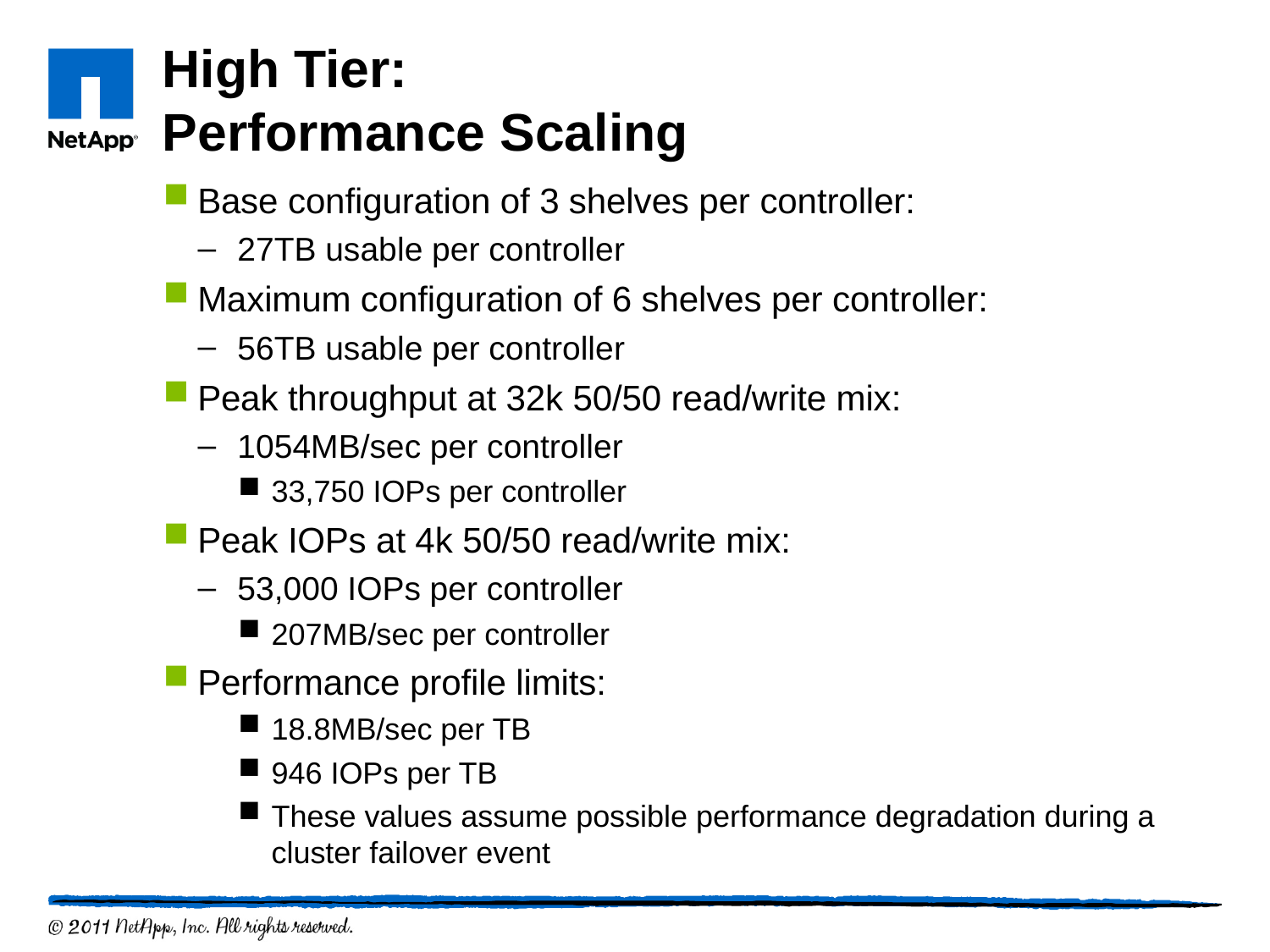

# High Tier: Performance Scaling
Base configuration of 3 shelves per controller:
27TB usable per controller
Maximum configuration of 6 shelves per controller:
56TB usable per controller
Peak throughput at 32k 50/50 read/write mix:
1054MB/sec per controller
33,750 IOPs per controller
Peak IOPs at 4k 50/50 read/write mix:
53,000 IOPs per controller
207MB/sec per controller
Performance profile limits:
18.8MB/sec per TB
946 IOPs per TB
These values assume possible performance degradation during a cluster failover event